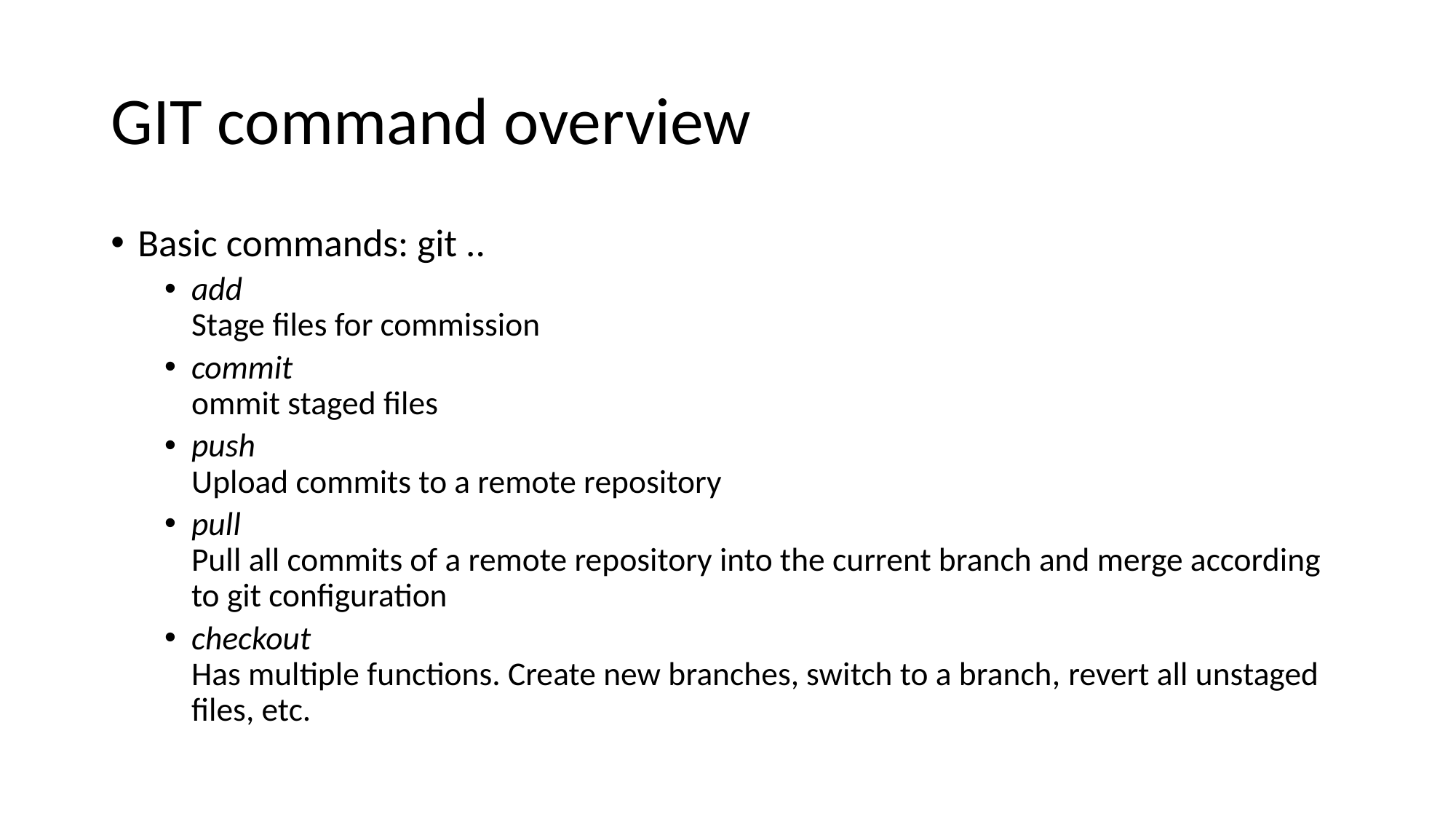

# GIT command overview
Basic commands: git ..
add
Stage files for commission
commit
ommit staged files
push
Upload commits to a remote repository
pull
Pull all commits of a remote repository into the current branch and merge according to git configuration
checkout
Has multiple functions. Create new branches, switch to a branch, revert all unstaged files, etc.